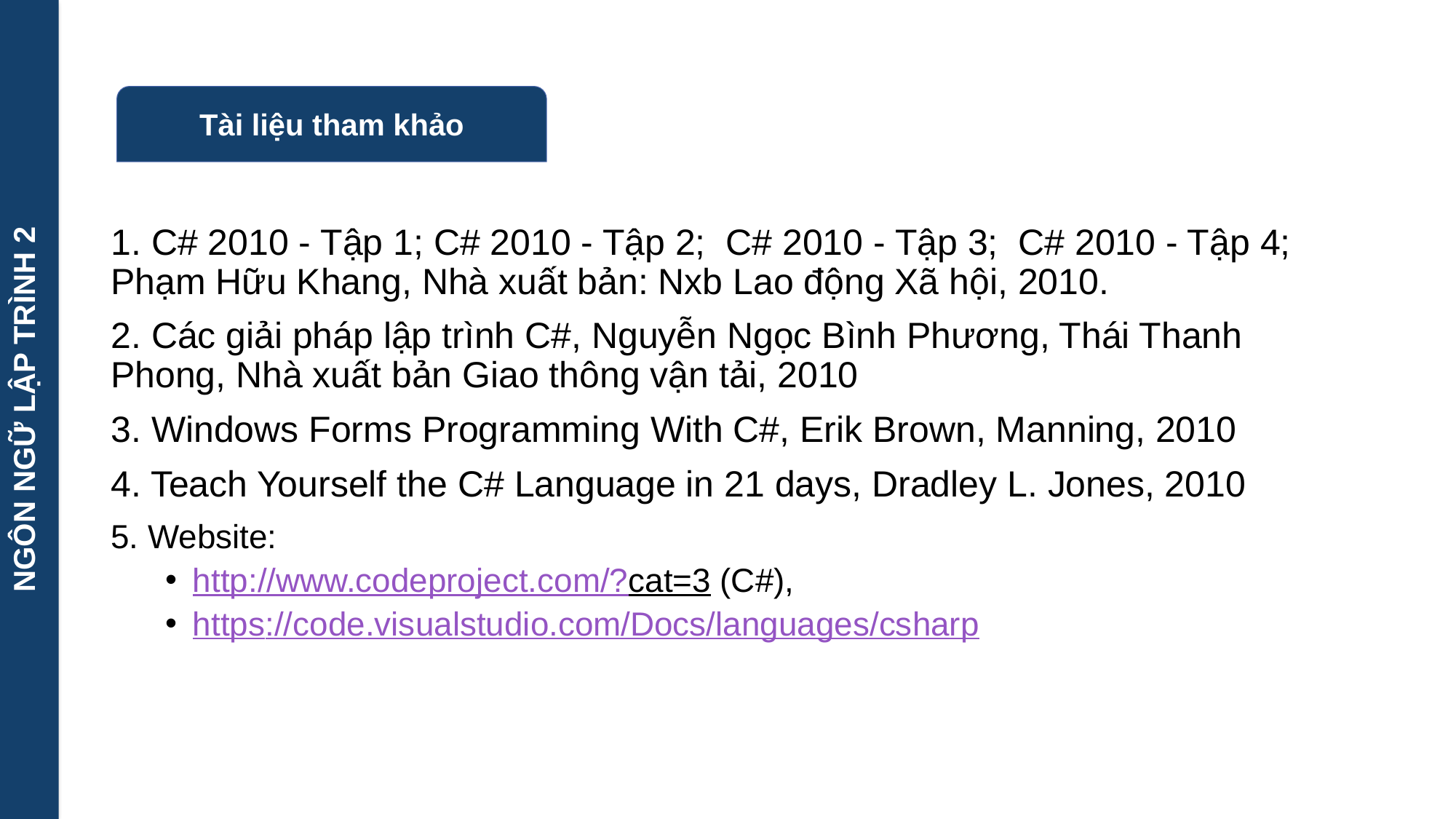

NGÔN NGỮ LẬP TRÌNH 2

Tài liệu tham khảo
1. C# 2010 - Tập 1; C# 2010 - Tập 2;  C# 2010 - Tập 3;  C# 2010 - Tập 4;   Phạm Hữu Khang, Nhà xuất bản: Nxb Lao động Xã hội, 2010.
2. Các giải pháp lập trình C#, Nguyễn Ngọc Bình Phương, Thái Thanh Phong, Nhà xuất bản Giao thông vận tải, 2010
3. Windows Forms Programming With C#, Erik Brown, Manning, 2010
4. Teach Yourself the C# Language in 21 days, Dradley L. Jones, 2010
5. Website:
http://www.codeproject.com/?cat=3 (C#),
https://code.visualstudio.com/Docs/languages/csharp